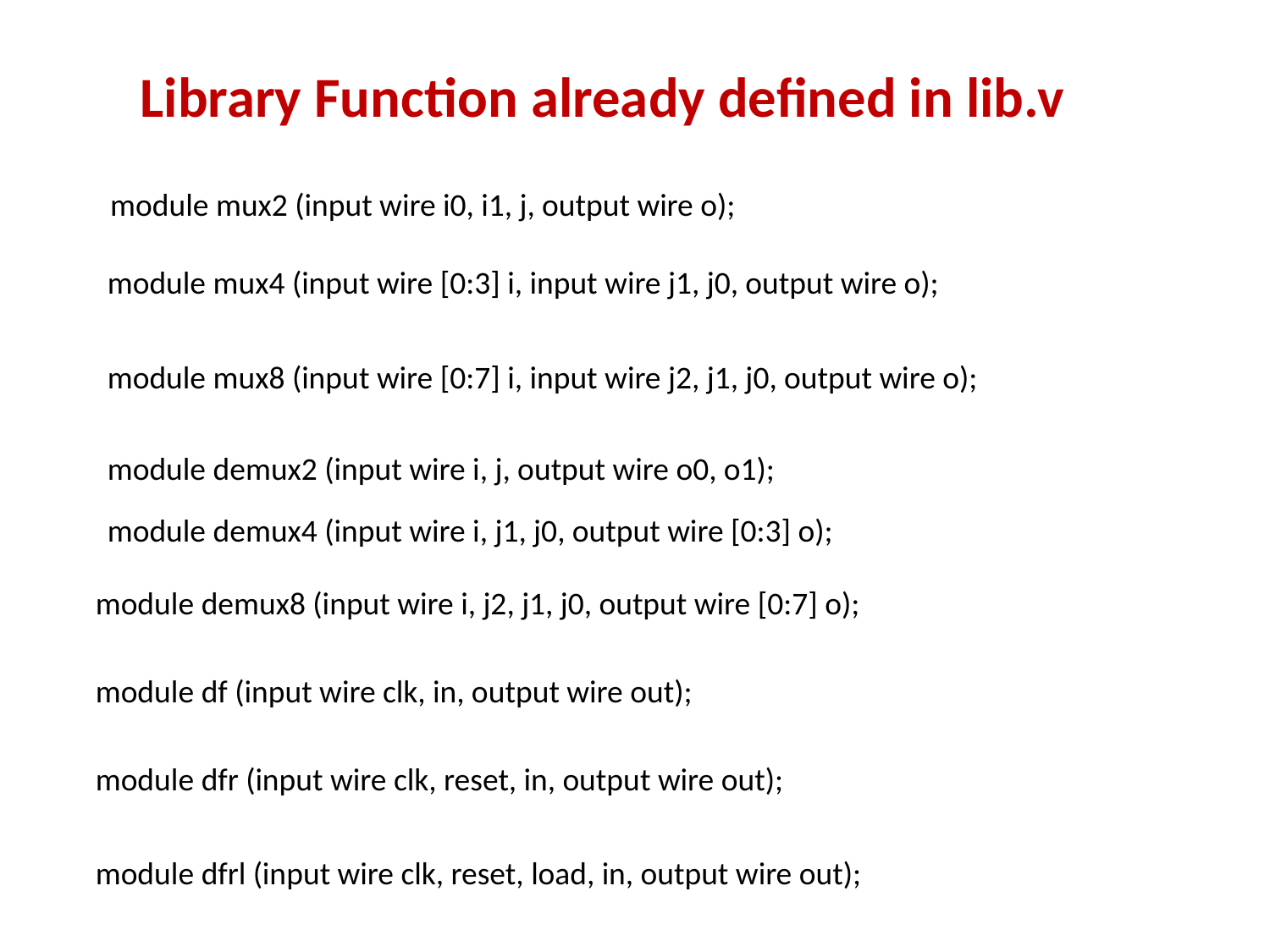

Library Function already defined in lib.v
module mux2 (input wire i0, i1, j, output wire o);
module mux4 (input wire [0:3] i, input wire j1, j0, output wire o);
module mux8 (input wire [0:7] i, input wire j2, j1, j0, output wire o);
module demux2 (input wire i, j, output wire o0, o1);
module demux4 (input wire i, j1, j0, output wire [0:3] o);
module demux8 (input wire i, j2, j1, j0, output wire [0:7] o);
module df (input wire clk, in, output wire out);
module dfr (input wire clk, reset, in, output wire out);
module dfrl (input wire clk, reset, load, in, output wire out);